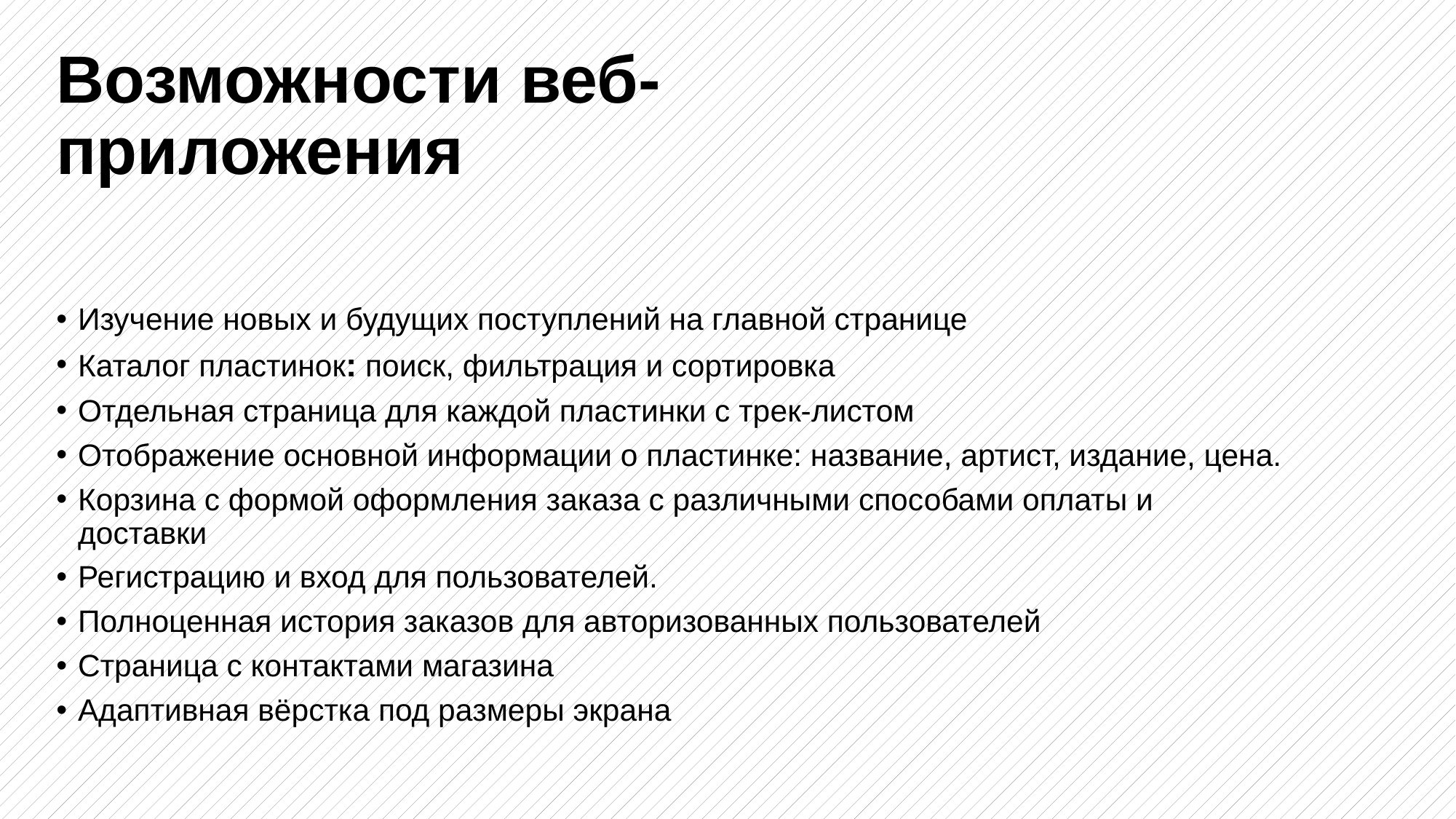

# Возможности веб-приложения
Изучение новых и будущих поступлений на главной странице
Каталог пластинок: поиск, фильтрация и сортировка
Отдельная страница для каждой пластинки с трек-листом
Отображение основной информации о пластинке: название, артист, издание, цена.
Корзина с формой оформления заказа с различными способами оплаты и доставки
Регистрацию и вход для пользователей.
Полноценная история заказов для авторизованных пользователей
Страница с контактами магазина
Адаптивная вёрстка под размеры экрана